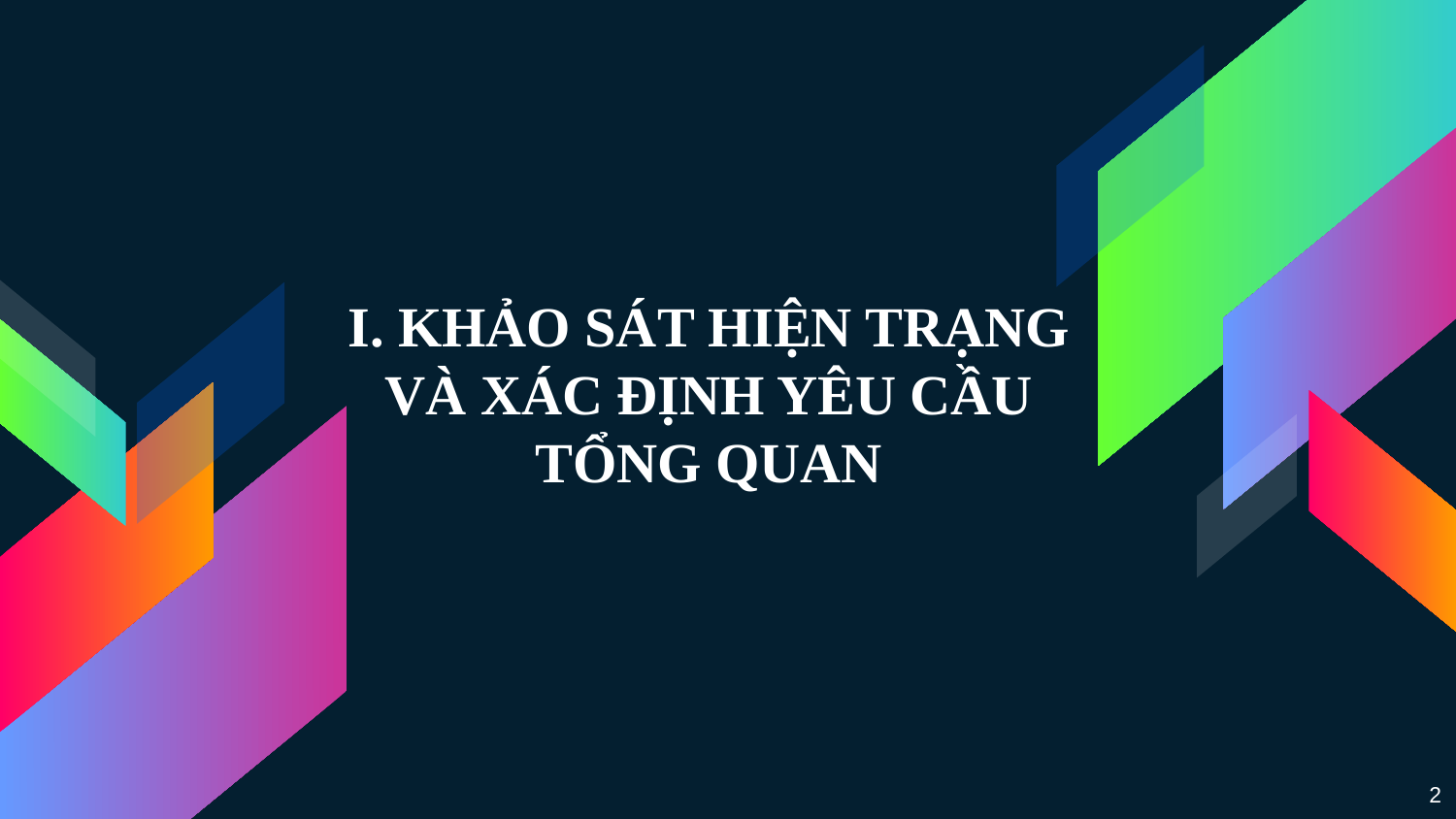

# I. KHẢO SÁT HIỆN TRẠNG VÀ XÁC ĐỊNH YÊU CẦU TỔNG QUAN
2